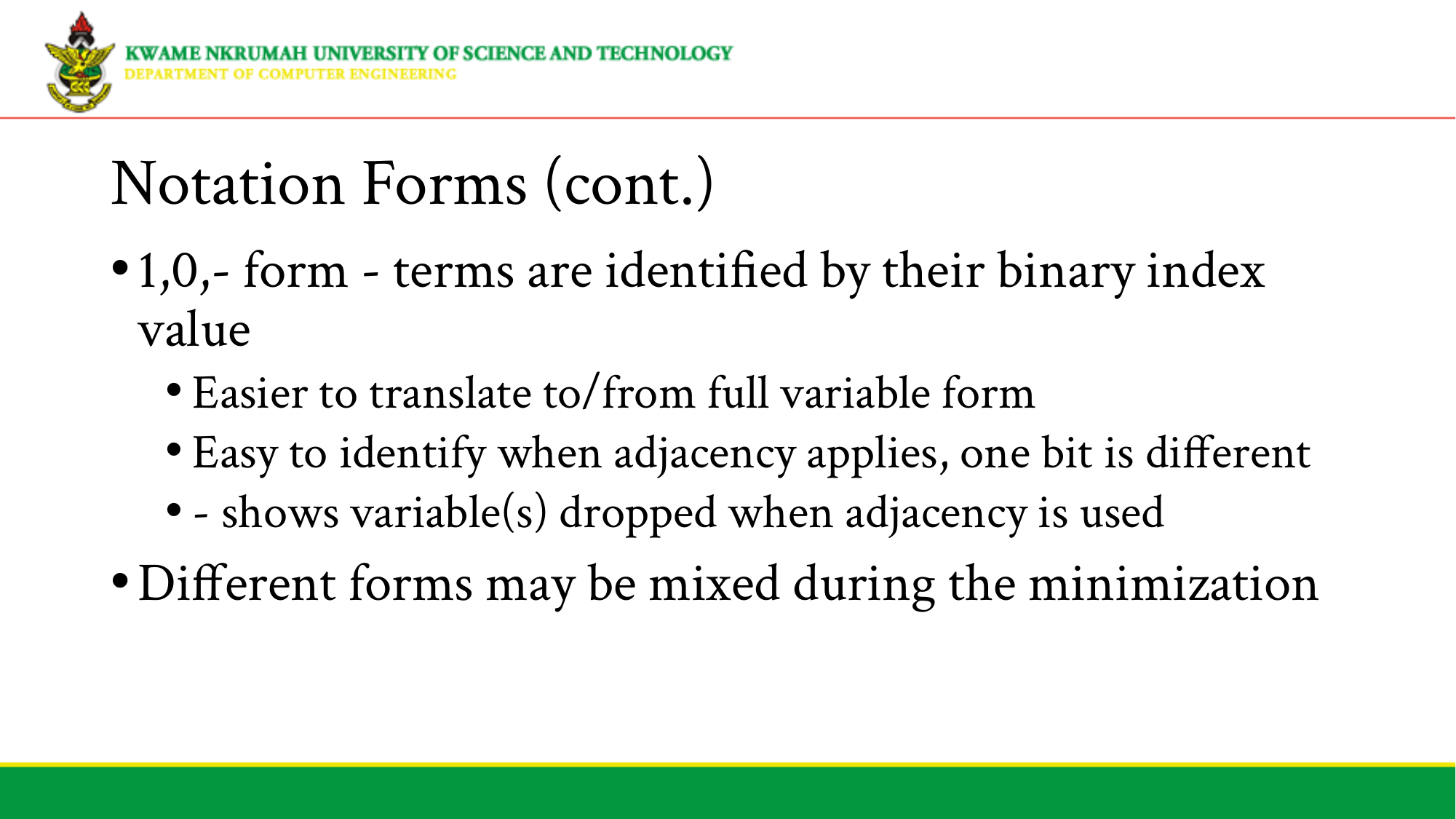

# Notation Forms (cont.)
1,0,- form - terms are identified by their binary index value
Easier to translate to/from full variable form
Easy to identify when adjacency applies, one bit is different
- shows variable(s) dropped when adjacency is used
Different forms may be mixed during the minimization